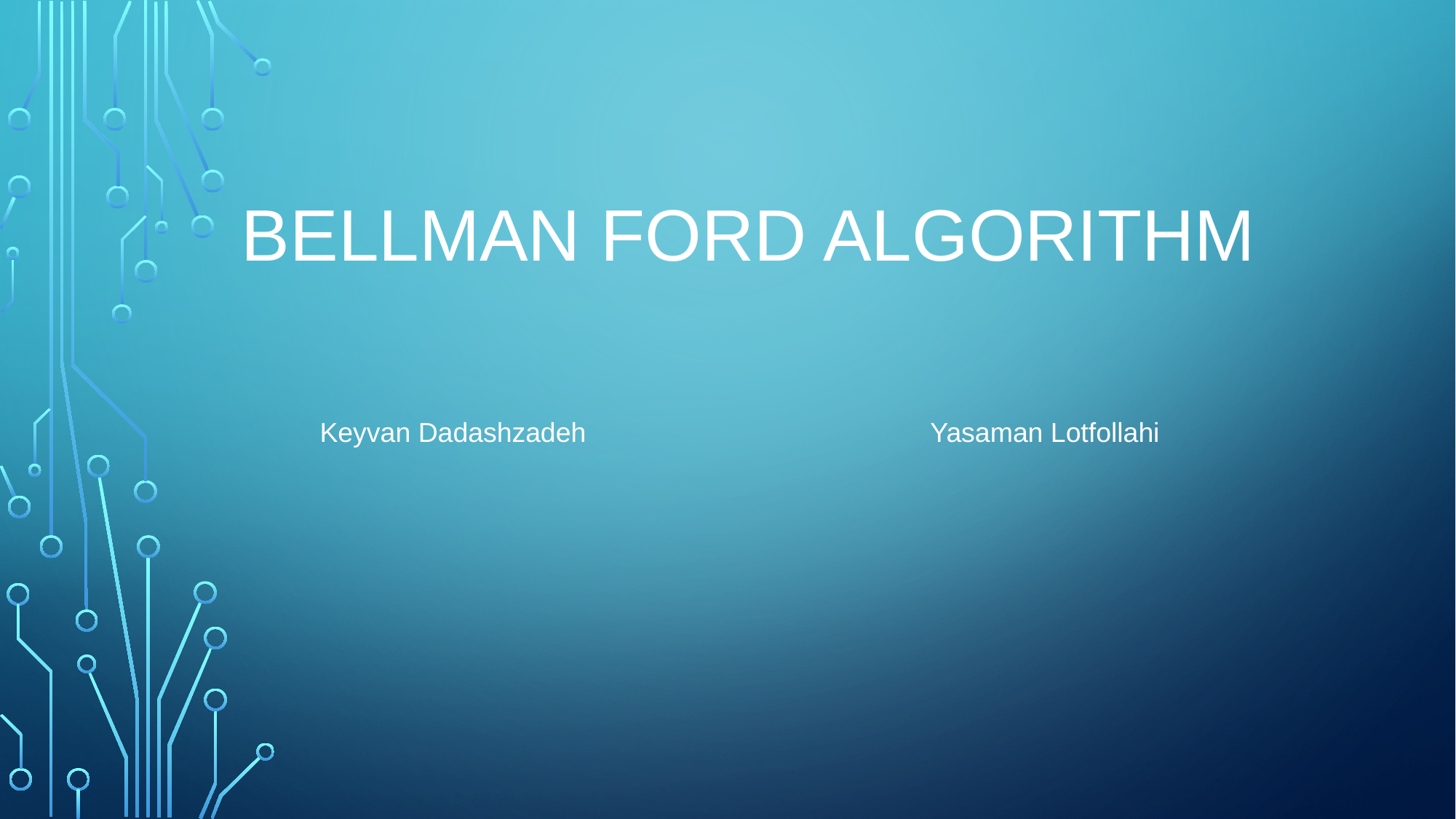

# Bellman Ford Algorithm
Keyvan Dadashzadeh
Yasaman Lotfollahi